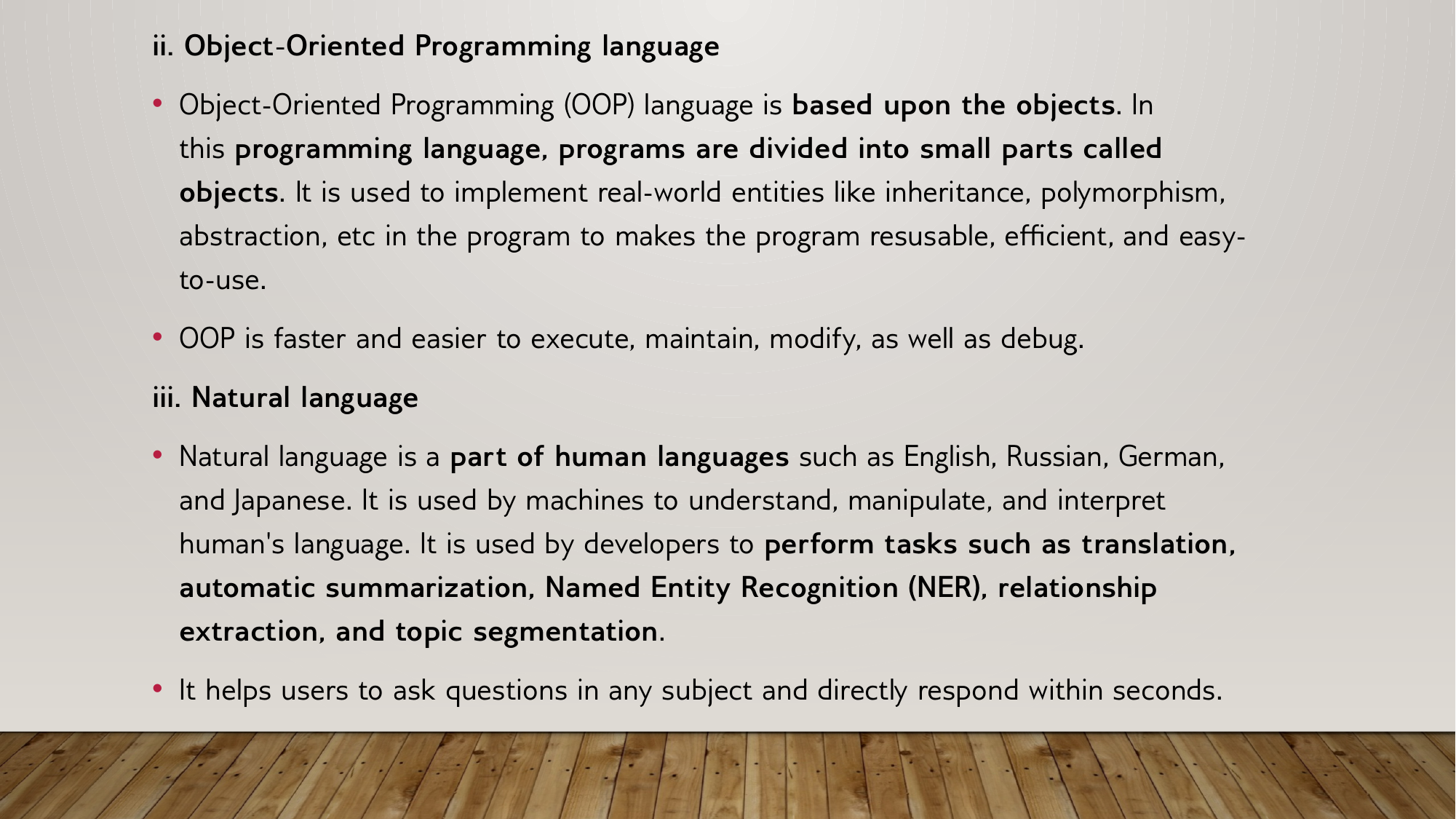

ii. Object-Oriented Programming language
Object-Oriented Programming (OOP) language is based upon the objects. In this programming language, programs are divided into small parts called objects. It is used to implement real-world entities like inheritance, polymorphism, abstraction, etc in the program to makes the program resusable, efficient, and easy-to-use.
OOP is faster and easier to execute, maintain, modify, as well as debug.
iii. Natural language
Natural language is a part of human languages such as English, Russian, German, and Japanese. It is used by machines to understand, manipulate, and interpret human's language. It is used by developers to perform tasks such as translation, automatic summarization, Named Entity Recognition (NER), relationship extraction, and topic segmentation.
It helps users to ask questions in any subject and directly respond within seconds.